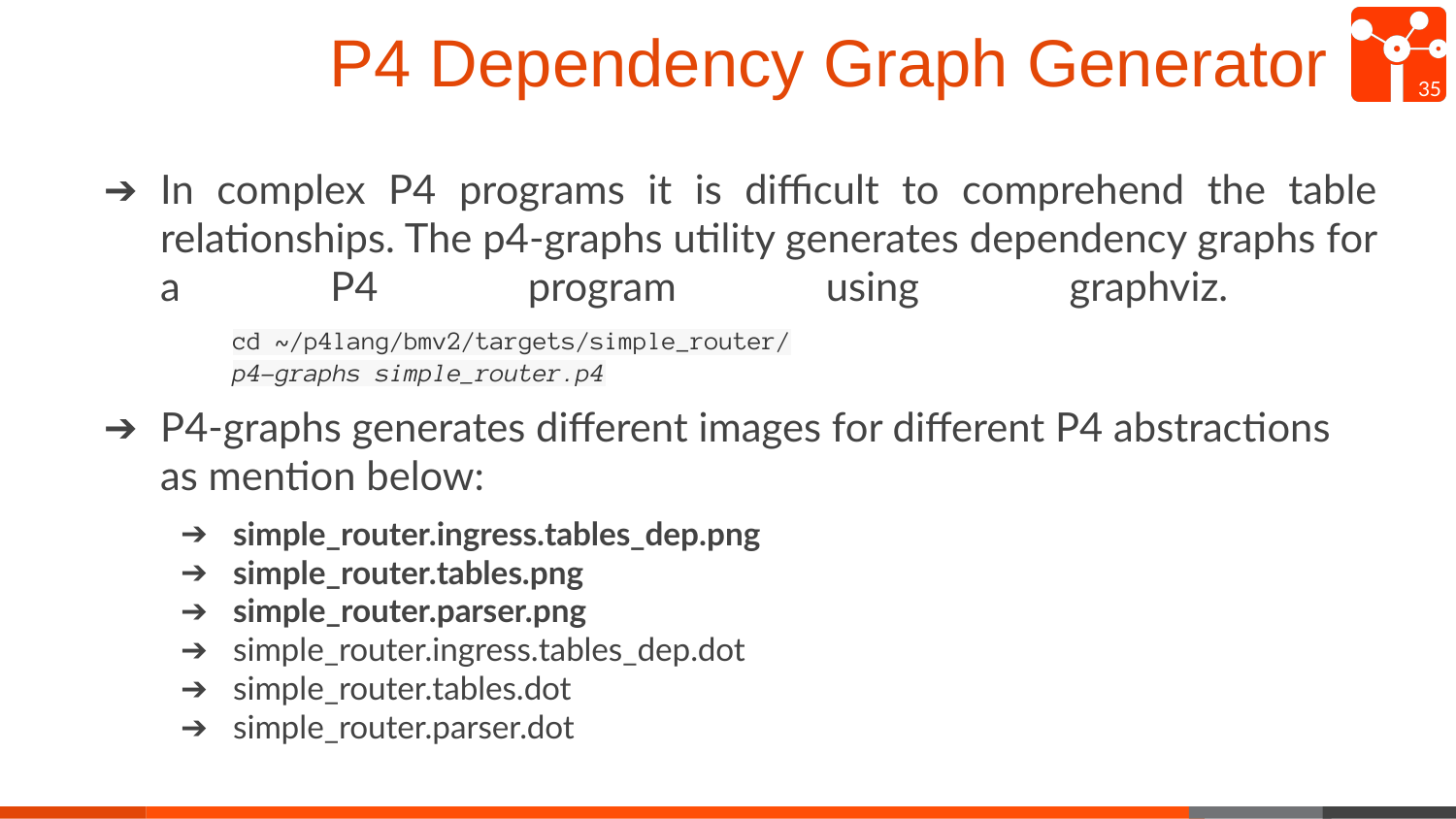

# P4 Dependency Graph Generator
35
In complex P4 programs it is difficult to comprehend the table relationships. The p4-graphs utility generates dependency graphs for a P4 program using graphviz.
cd ~/p4lang/bmv2/targets/simple_router/
p4-graphs simple_router.p4
P4-graphs generates different images for different P4 abstractions as mention below:

simple_router.ingress.tables_dep.png
simple_router.tables.png
simple_router.parser.png
simple_router.ingress.tables_dep.dot
simple_router.tables.dot
simple_router.parser.dot